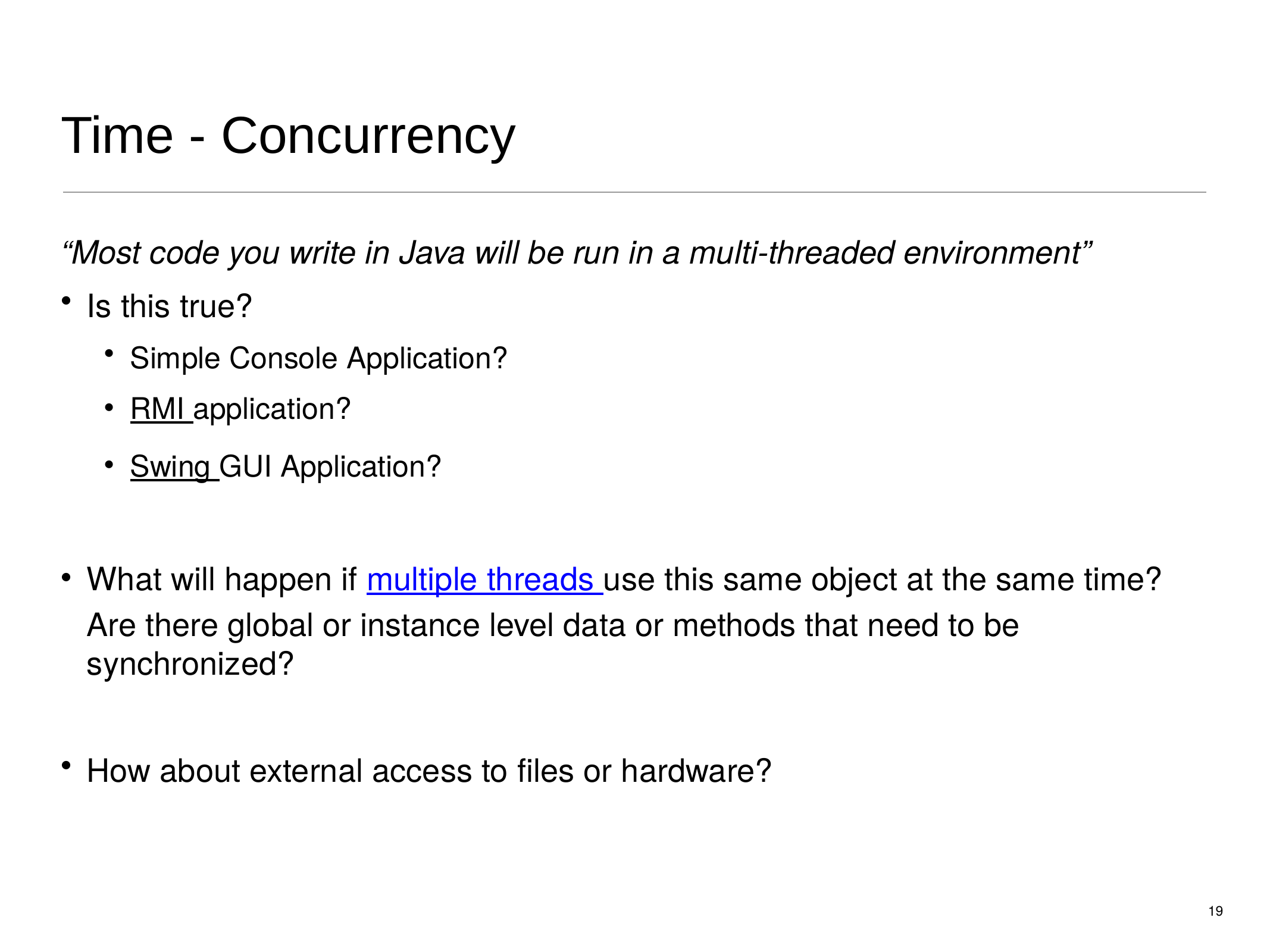

# Time - Concurrency
“Most code you write in Java will be run in a multi-threaded environment”
Is this true?
Simple Console Application?
RMI application?
Swing GUI Application?

What will happen if multiple threads use this same object at the same time? Are there global or instance level data or methods that need to be synchronized?

How about external access to files or hardware?
19